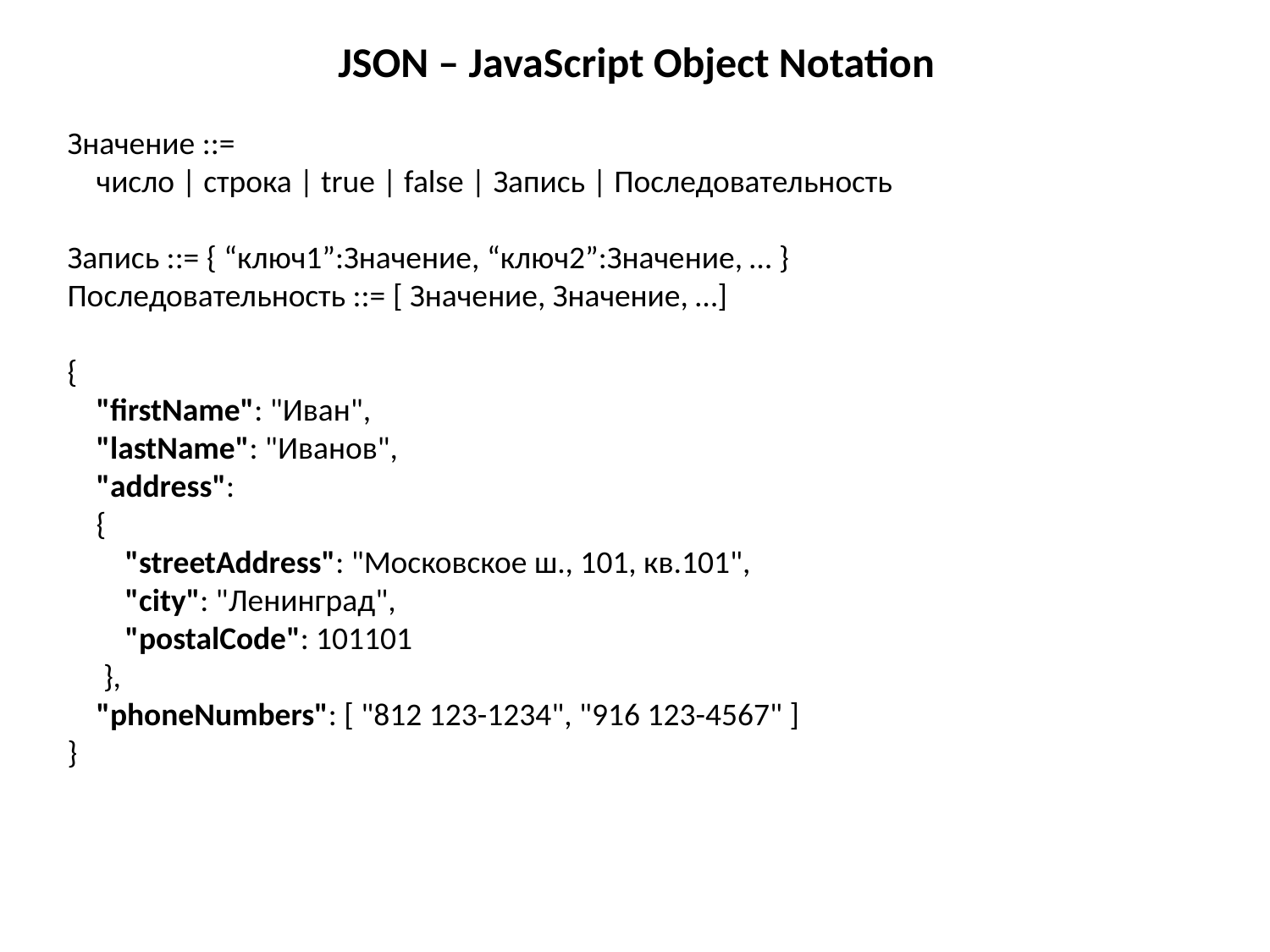

# JSON – JavaScript Object Notation
Значение ::=
    число | строка | true | false | Запись | Последовательность

Запись ::= { “ключ1”:Значение, “ключ2”:Значение, … }
Последовательность ::= [ Значение, Значение, …]

{
    "firstName": "Иван",
    "lastName": "Иванов",
    "address":
    {
        "streetAddress": "Московское ш., 101, кв.101",
        "city": "Ленинград",
        "postalCode": 101101
     },
    "phoneNumbers": [ "812 123-1234", "916 123-4567" ]
}